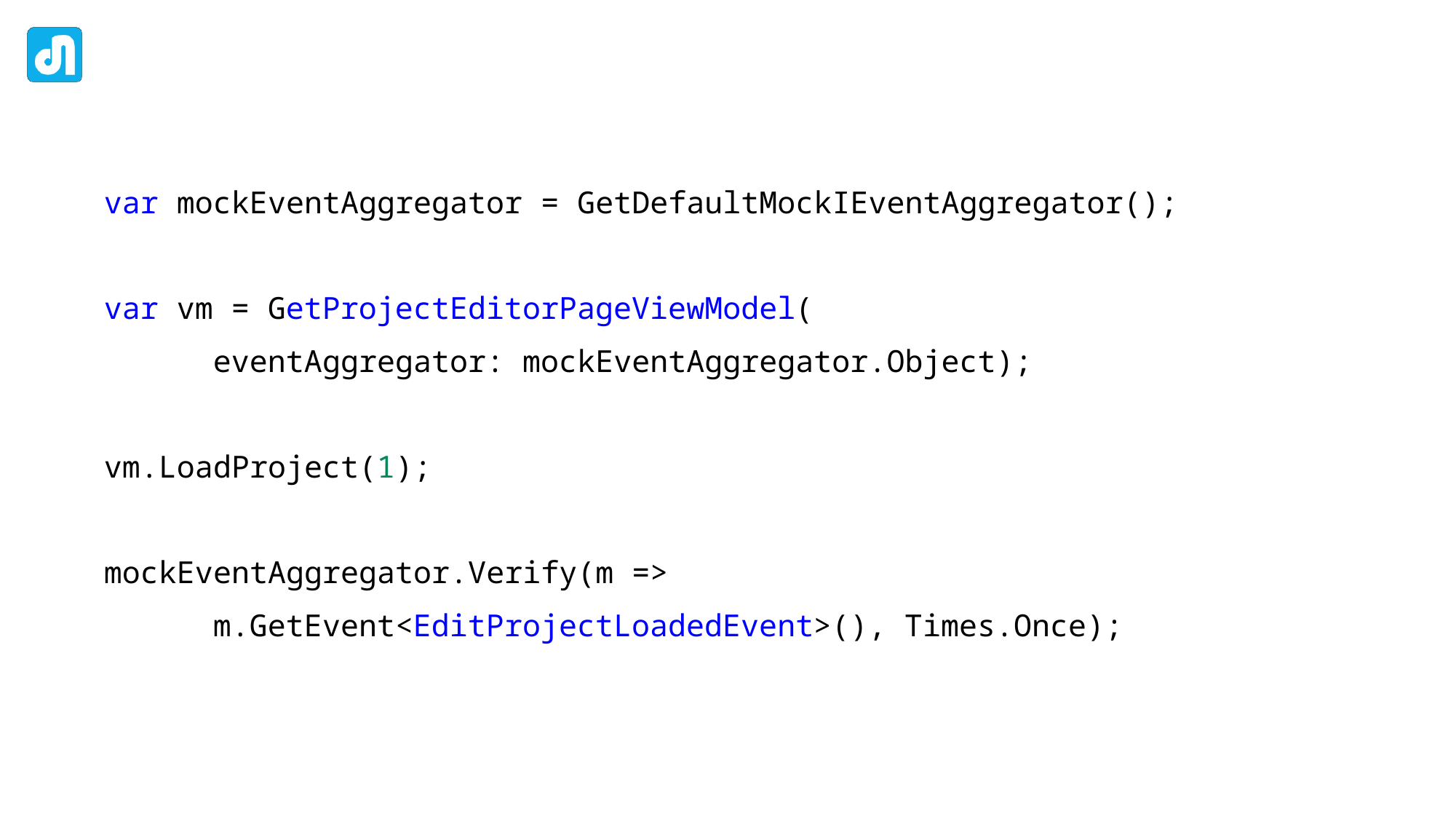

var mockEventAggregator = GetDefaultMockIEventAggregator();
var vm = GetProjectEditorPageViewModel(
	eventAggregator: mockEventAggregator.Object);
vm.LoadProject(1);
mockEventAggregator.Verify(m =>
	m.GetEvent<EditProjectLoadedEvent>(), Times.Once);